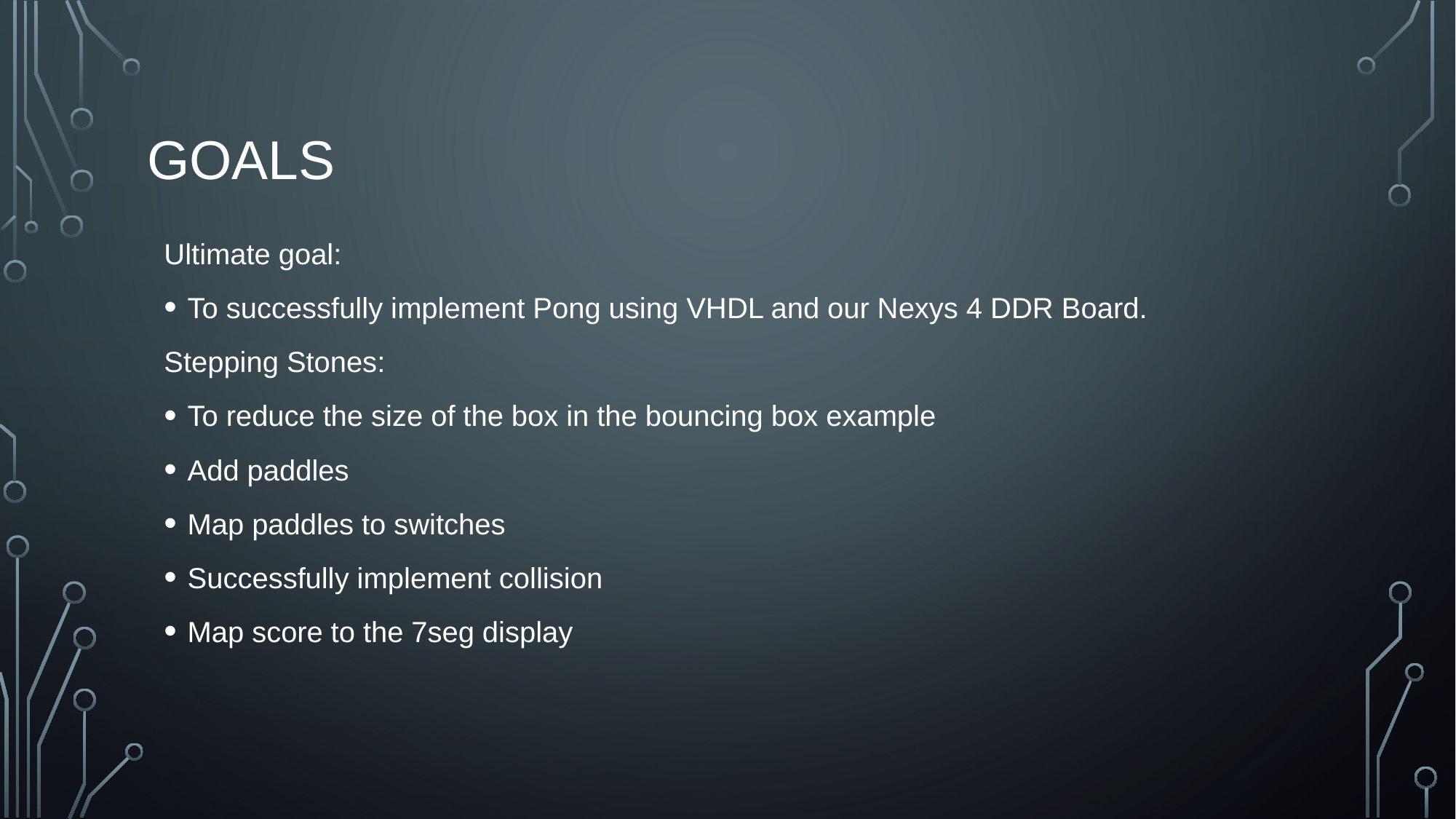

# Goals
Ultimate goal:
To successfully implement Pong using VHDL and our Nexys 4 DDR Board.
Stepping Stones:
To reduce the size of the box in the bouncing box example
Add paddles
Map paddles to switches
Successfully implement collision
Map score to the 7seg display